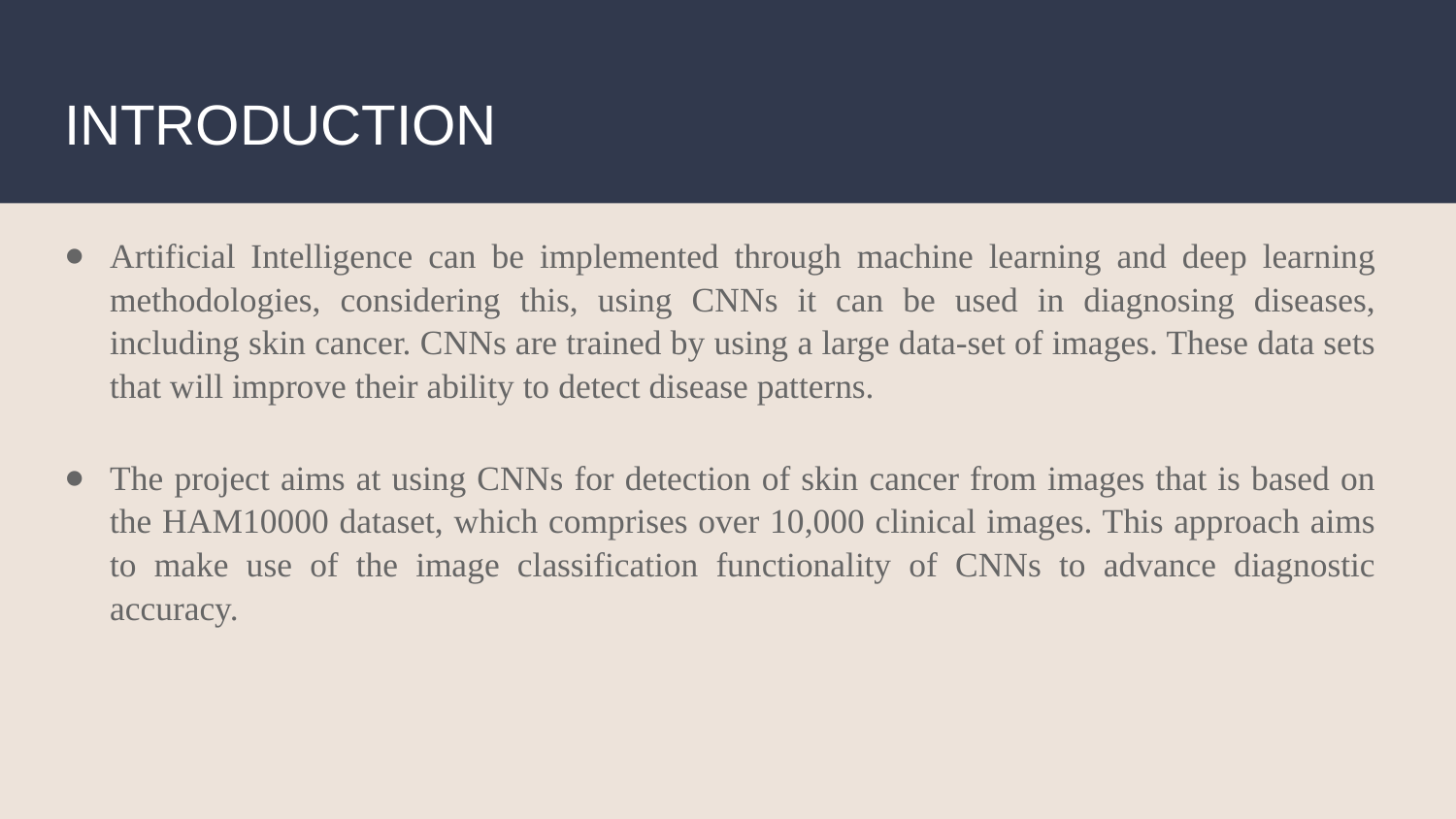

# INTRODUCTION
Artificial Intelligence can be implemented through machine learning and deep learning methodologies, considering this, using CNNs it can be used in diagnosing diseases, including skin cancer. CNNs are trained by using a large data-set of images. These data sets that will improve their ability to detect disease patterns.
The project aims at using CNNs for detection of skin cancer from images that is based on the HAM10000 dataset, which comprises over 10,000 clinical images. This approach aims to make use of the image classification functionality of CNNs to advance diagnostic accuracy.